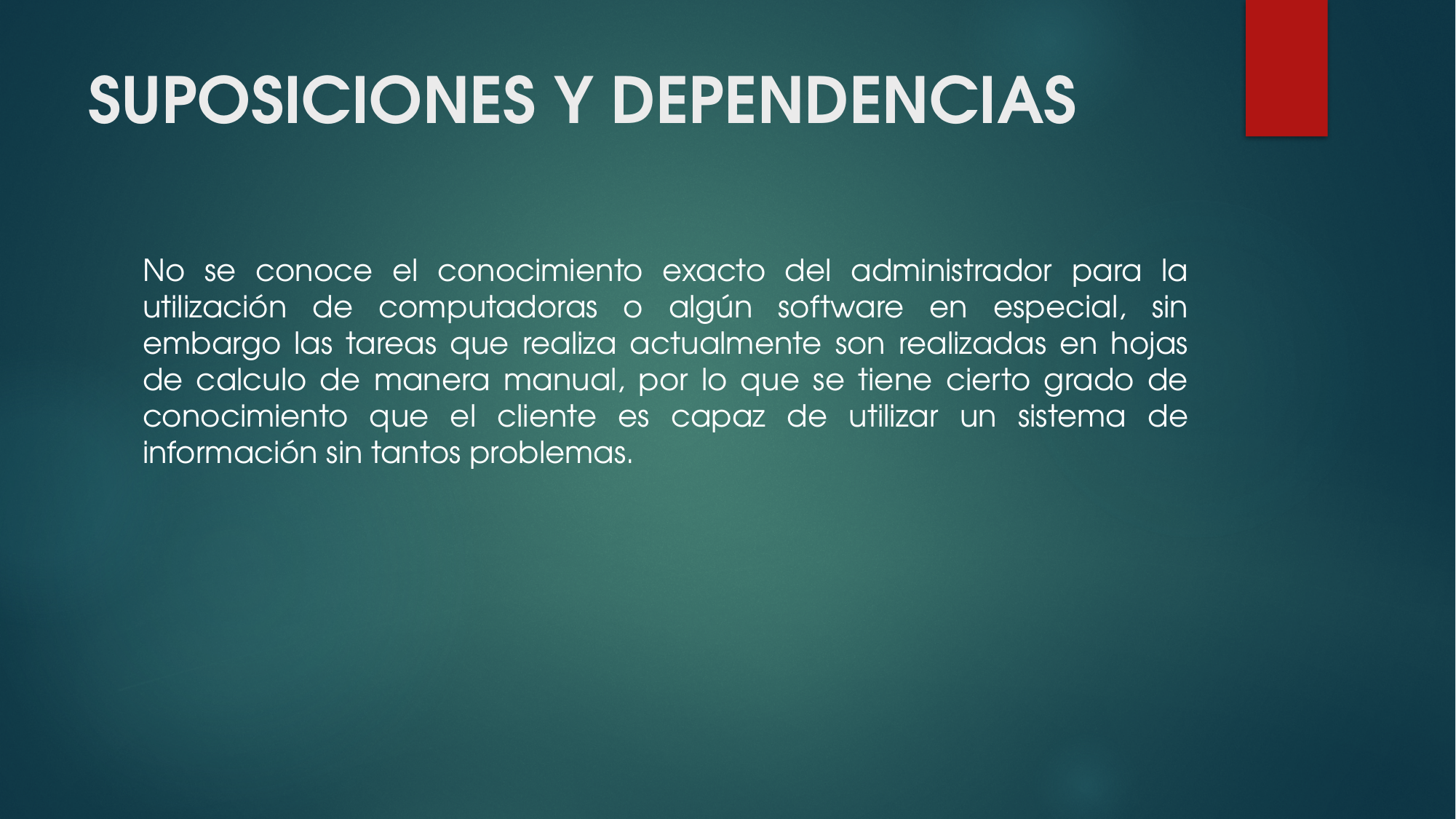

# SUPOSICIONES Y DEPENDENCIAS
No se conoce el conocimiento exacto del administrador para la utilización de computadoras o algún software en especial, sin embargo las tareas que realiza actualmente son realizadas en hojas de calculo de manera manual, por lo que se tiene cierto grado de conocimiento que el cliente es capaz de utilizar un sistema de información sin tantos problemas.